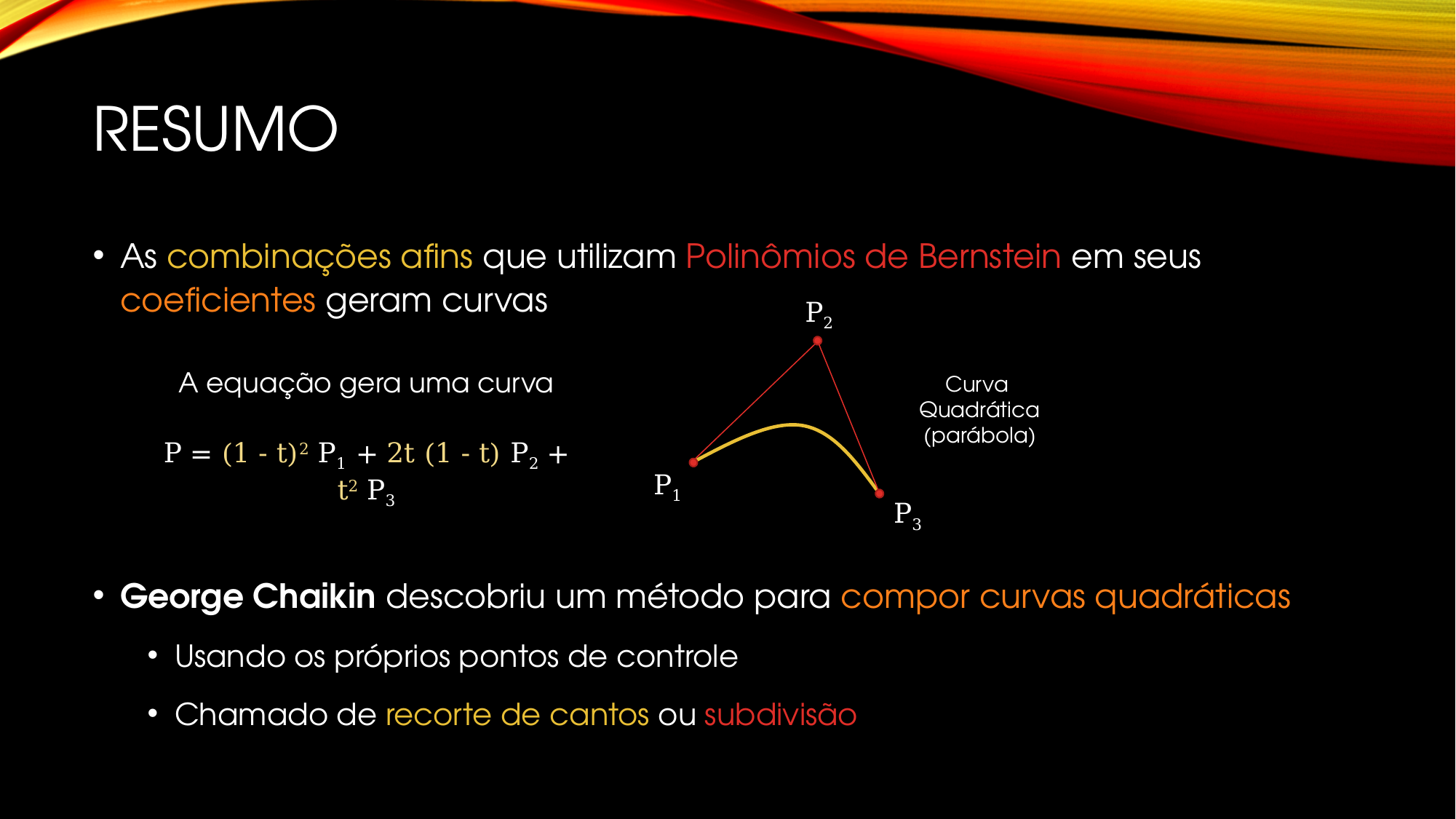

# Resumo
As combinações afins que utilizam Polinômios de Bernstein em seus coeficientes geram curvas

George Chaikin descobriu um método para compor curvas quadráticas
Usando os próprios pontos de controle
Chamado de recorte de cantos ou subdivisão
P2

P1

P3
A equação gera uma curva
P = (1 - t)2 P1  + 2t (1 - t) P2 + t2 P3
Curva
Quadrática
(parábola)